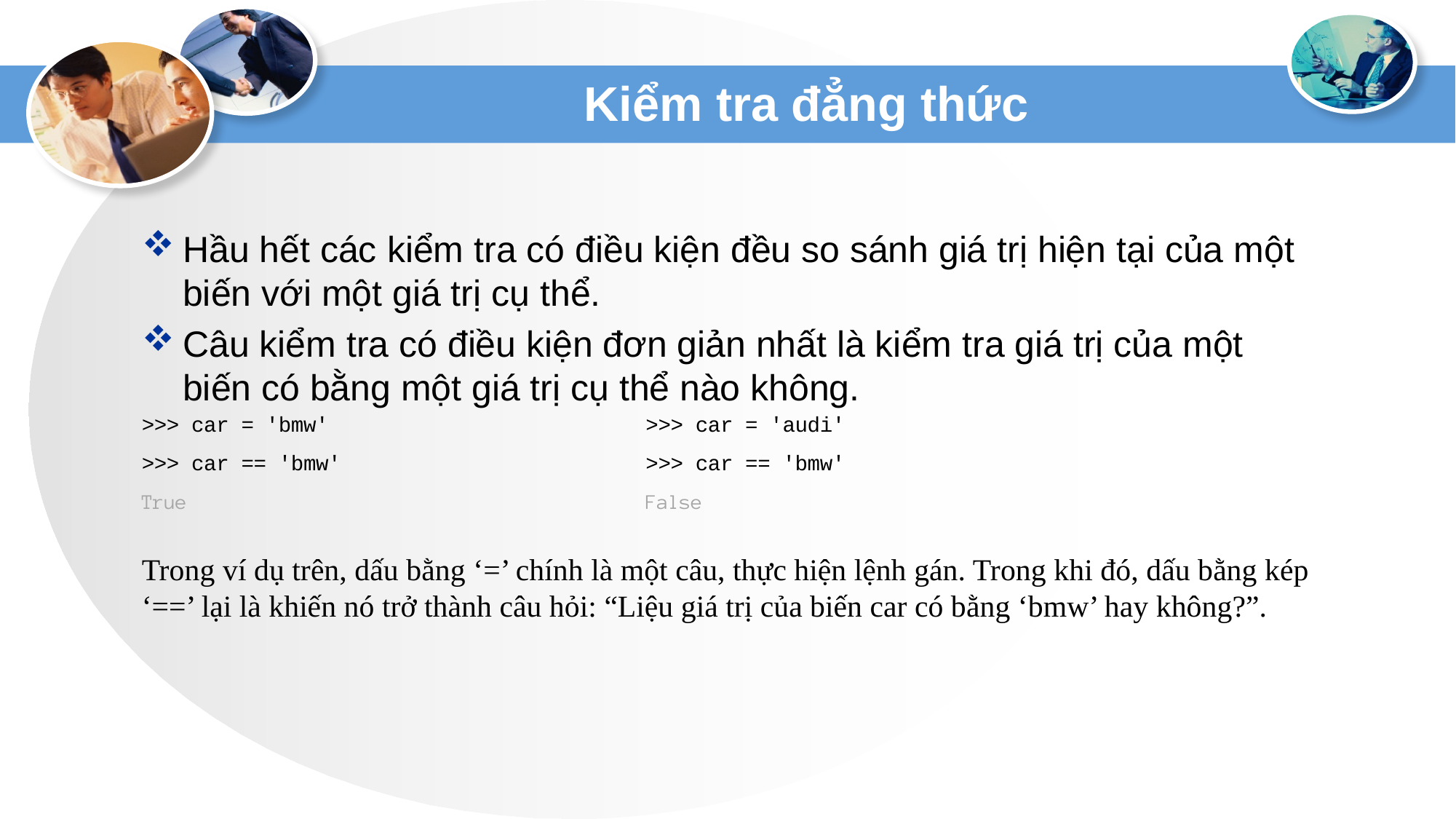

# Kiểm tra đẳng thức
Hầu hết các kiểm tra có điều kiện đều so sánh giá trị hiện tại của một biến với một giá trị cụ thể.
Câu kiểm tra có điều kiện đơn giản nhất là kiểm tra giá trị của một biến có bằng một giá trị cụ thể nào không.
>>> car = 'bmw'
>>> car == 'bmw'
True
>>> car = 'audi'
>>> car == 'bmw'
False
Trong ví dụ trên, dấu bằng ‘=’ chính là một câu, thực hiện lệnh gán. Trong khi đó, dấu bằng kép ‘==’ lại là khiến nó trở thành câu hỏi: “Liệu giá trị của biến car có bằng ‘bmw’ hay không?”.